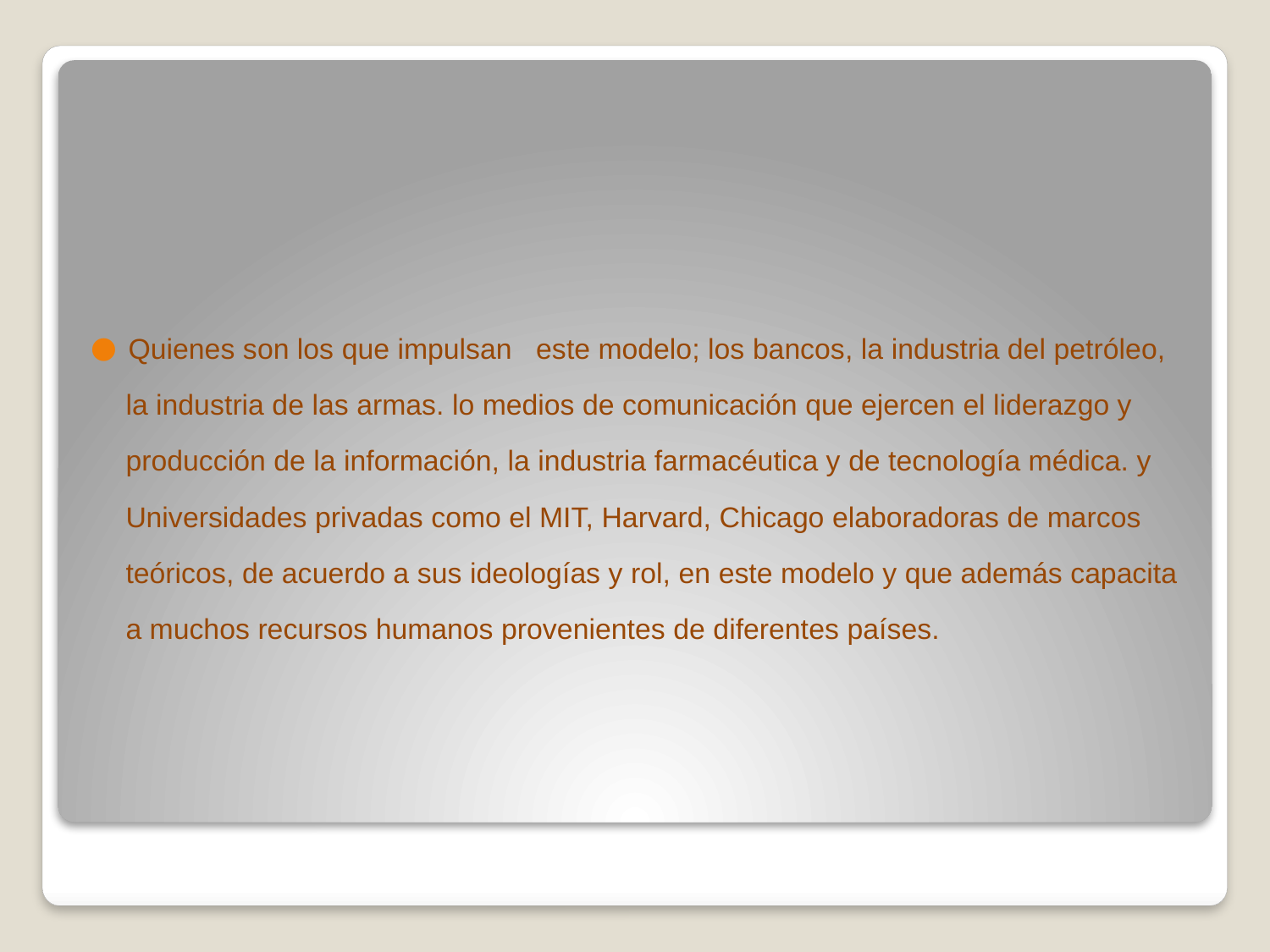

Quienes son los que impulsan   este modelo; los bancos, la industria del petróleo, la industria de las armas. lo medios de comunicación que ejercen el liderazgo y producción de la información, la industria farmacéutica y de tecnología médica. y  Universidades privadas como el MIT, Harvard, Chicago elaboradoras de marcos teóricos, de acuerdo a sus ideologías y rol, en este modelo y que además capacita a muchos recursos humanos provenientes de diferentes países.